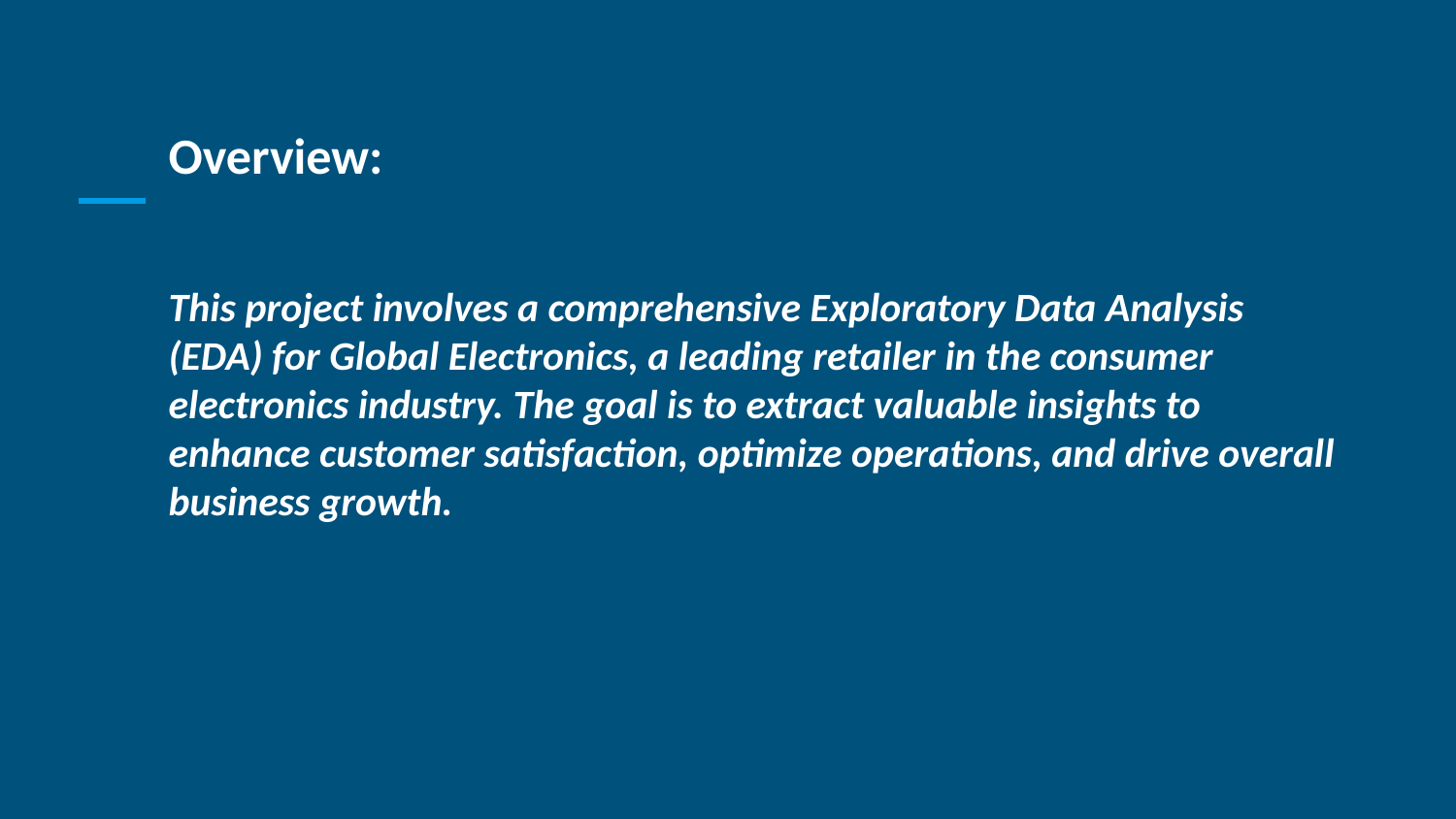

Overview:

This project involves a comprehensive Exploratory Data Analysis (EDA) for Global Electronics, a leading retailer in the consumer electronics industry. The goal is to extract valuable insights to enhance customer satisfaction, optimize operations, and drive overall business growth.